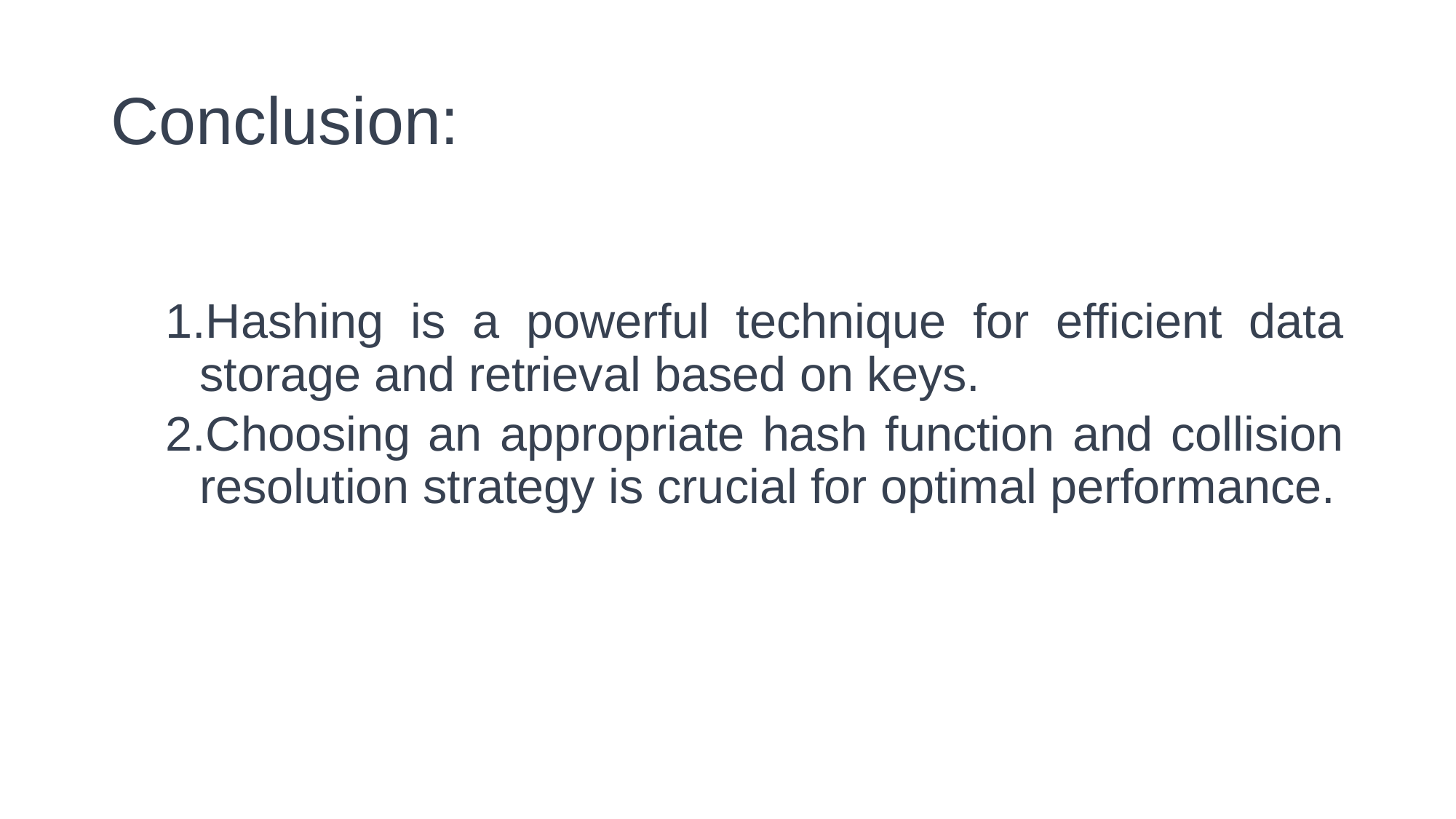

# Conclusion:

Hashing is a powerful technique for efficient data storage and retrieval based on keys.
Choosing an appropriate hash function and collision resolution strategy is crucial for optimal performance.